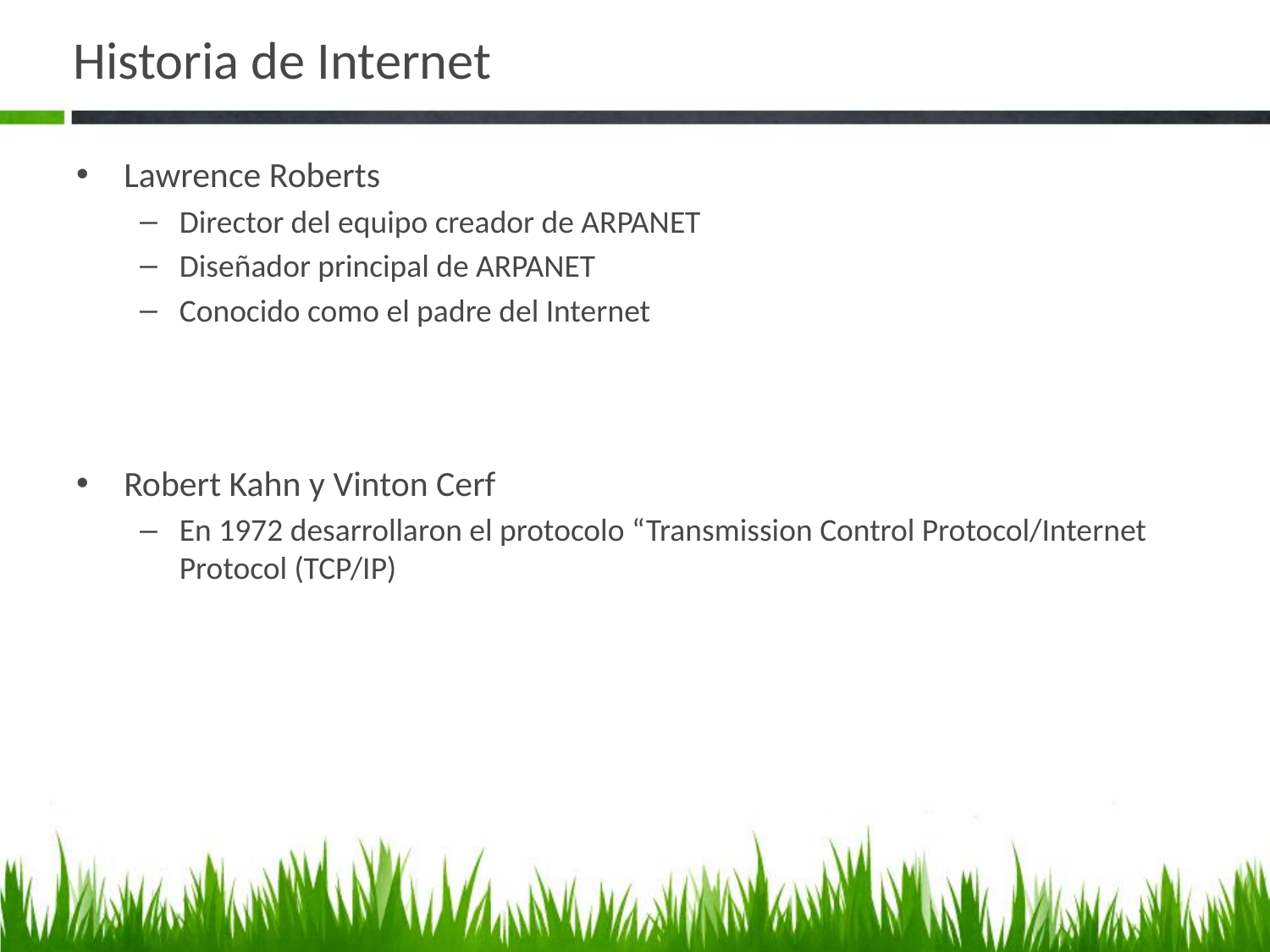

# Historia de Internet
Lawrence Roberts
Director del equipo creador de ARPANET
Diseñador principal de ARPANET
Conocido como el padre del Internet

Robert Kahn y Vinton Cerf
En 1972 desarrollaron el protocolo “Transmission Control Protocol/Internet Protocol (TCP/IP)